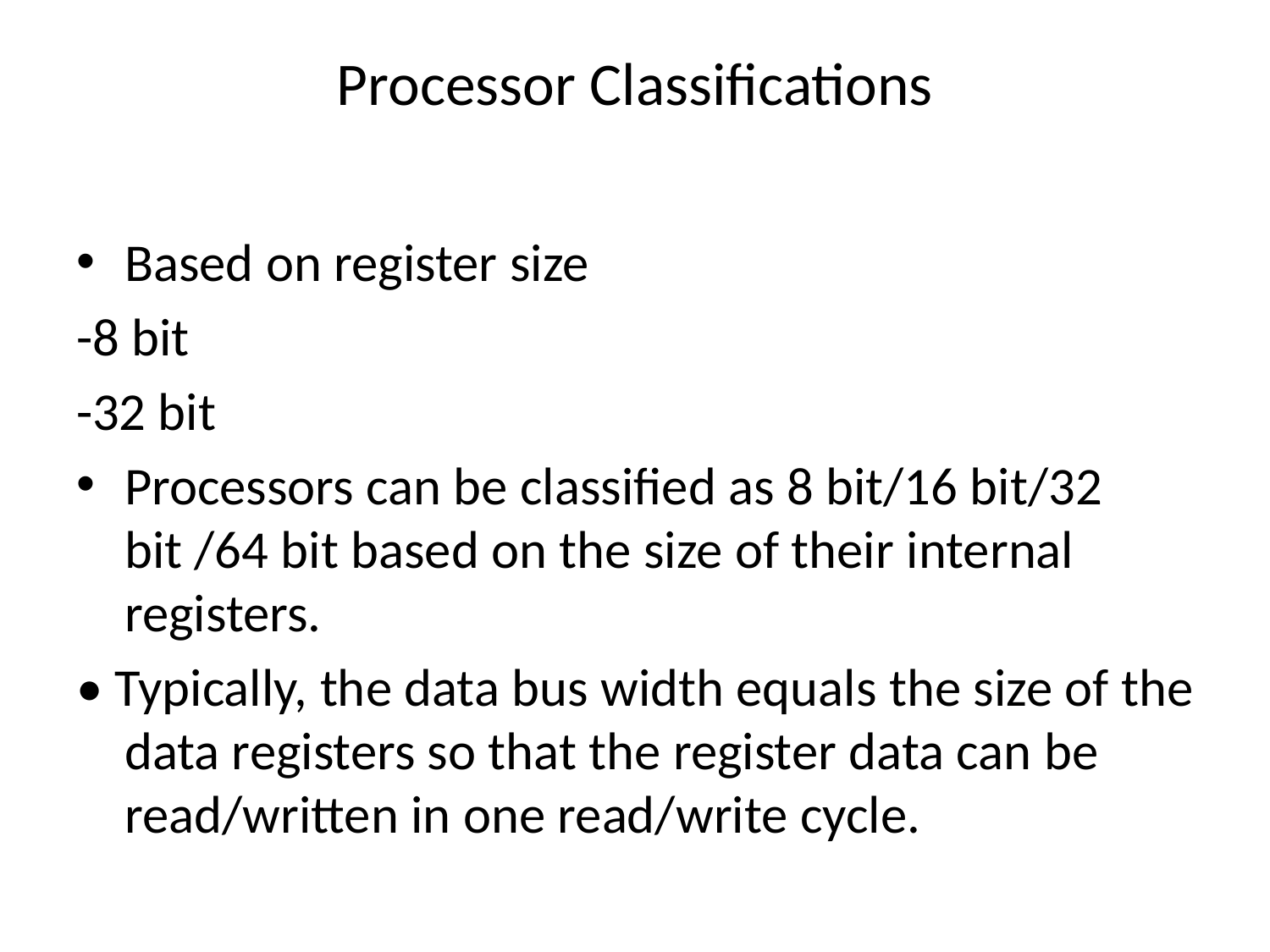

# Processor Classifications
Based on register size
-8 bit
-32 bit
Processors can be classified as 8 bit/16 bit/32 bit /64 bit based on the size of their internal registers.
• Typically, the data bus width equals the size of the data registers so that the register data can be read/written in one read/write cycle.